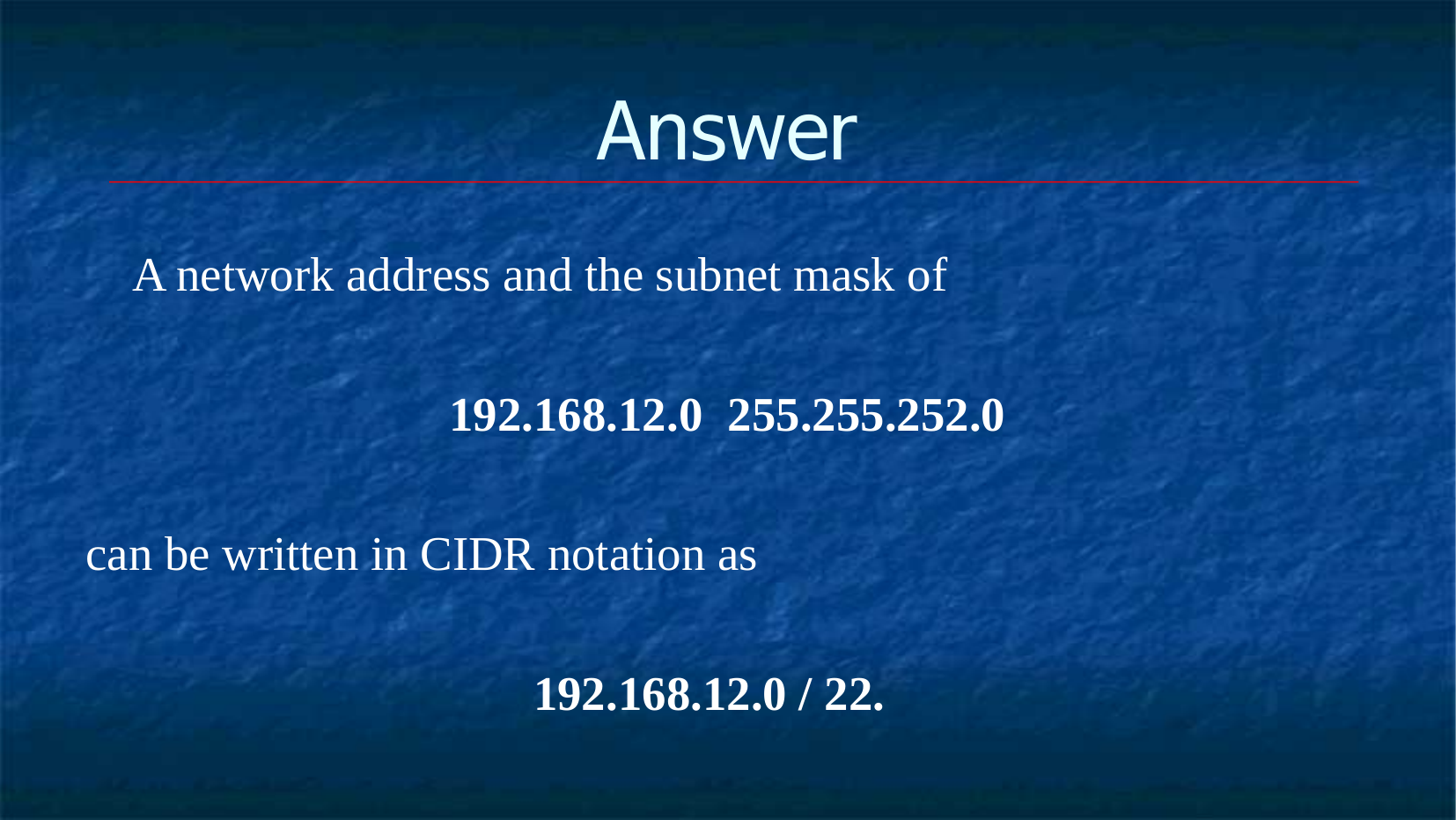

Answer

	A network address and the subnet mask of

192.168.12.0  255.255.252.0

can be written in CIDR notation as

192.168.12.0 / 22.